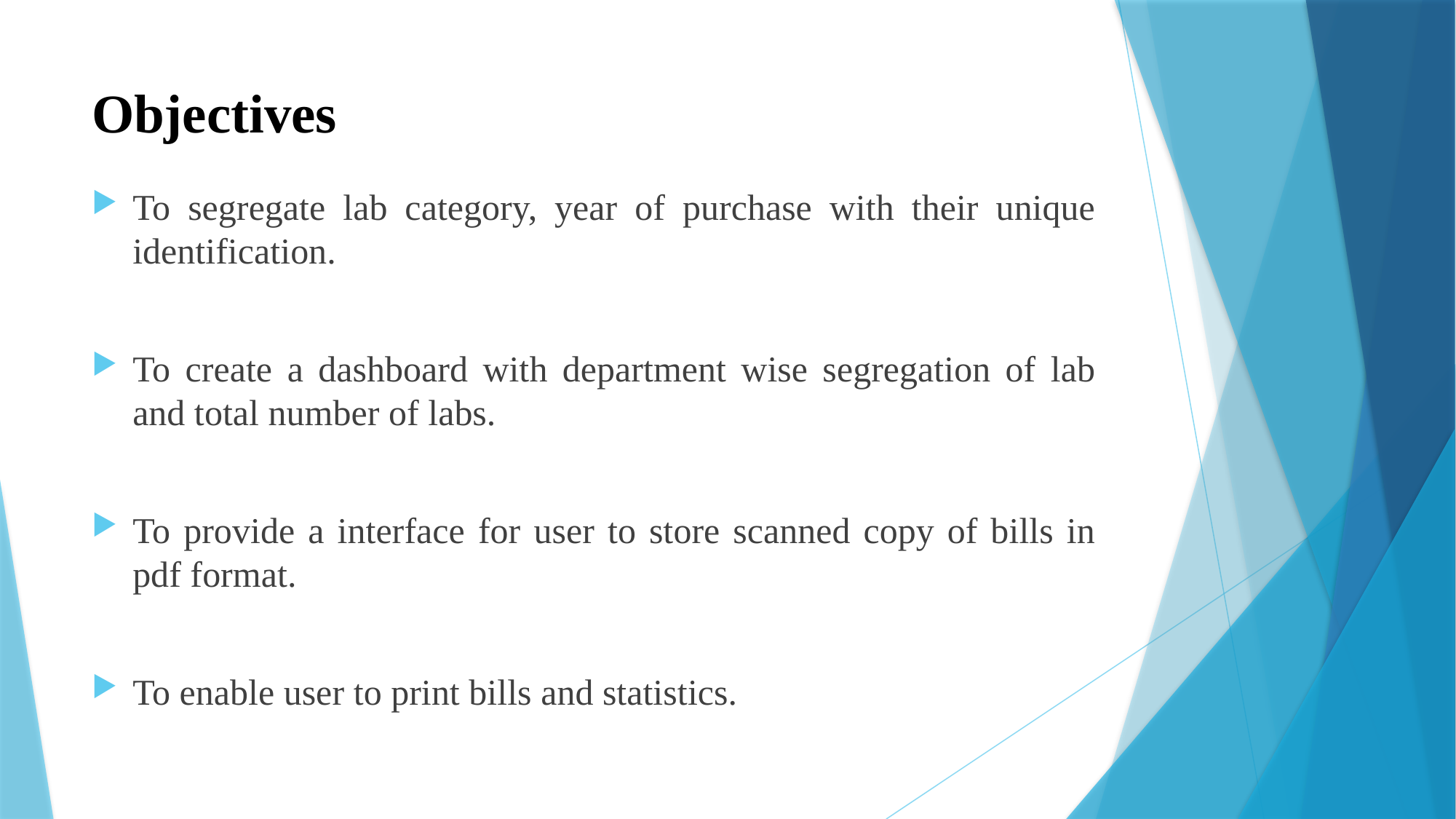

# Objectives

To segregate lab category, year of purchase with their unique identification.

To create a dashboard with department wise segregation of lab and total number of labs.

To provide a interface for user to store scanned copy of bills in pdf format.

To enable user to print bills and statistics.